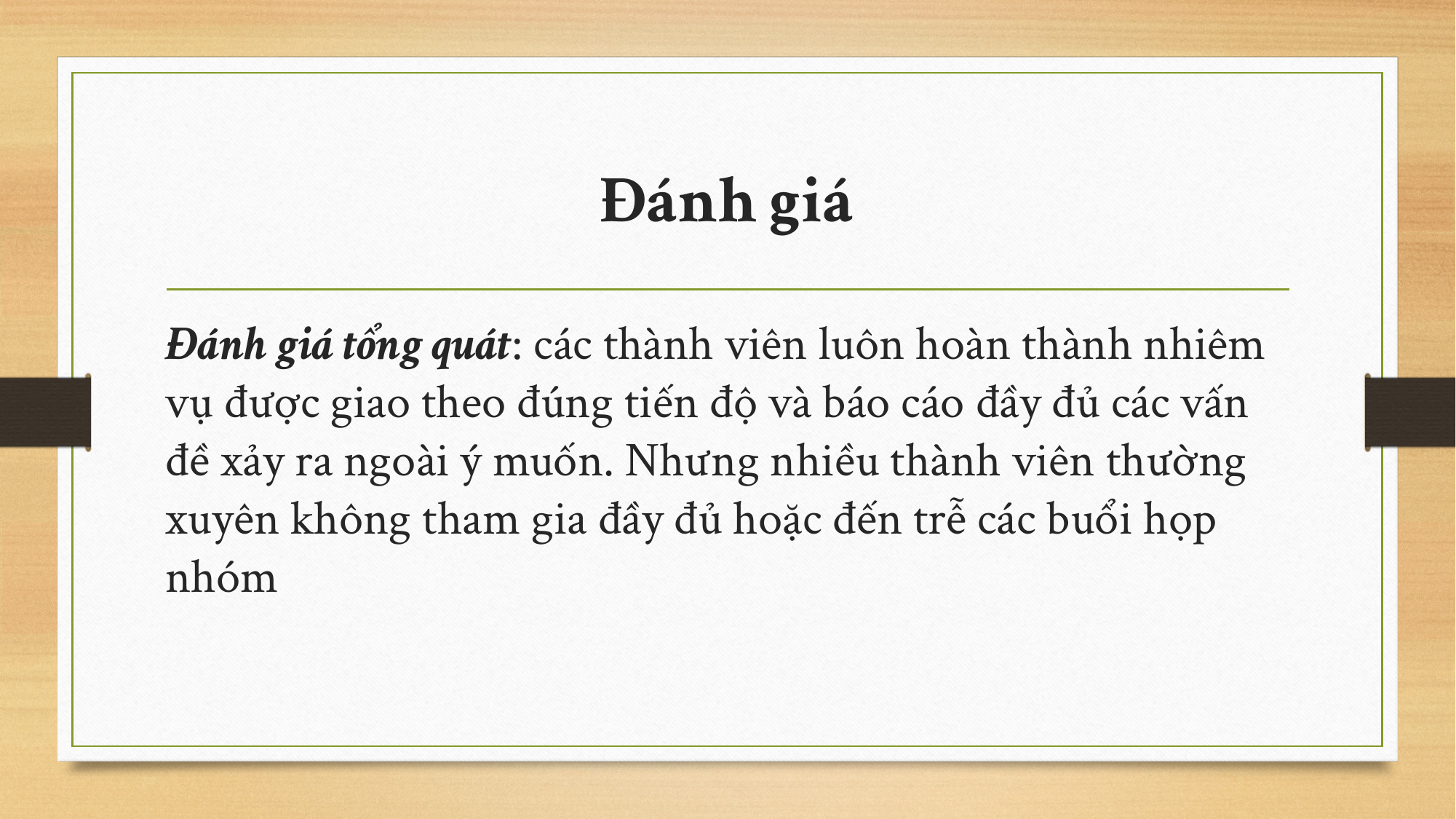

# Đánh giá
Đánh giá tổng quát: các thành viên luôn hoàn thành nhiêm vụ được giao theo đúng tiến độ và báo cáo đầy đủ các vấn đề xảy ra ngoài ý muốn. Nhưng nhiều thành viên thường xuyên không tham gia đầy đủ hoặc đến trễ các buổi họp nhóm